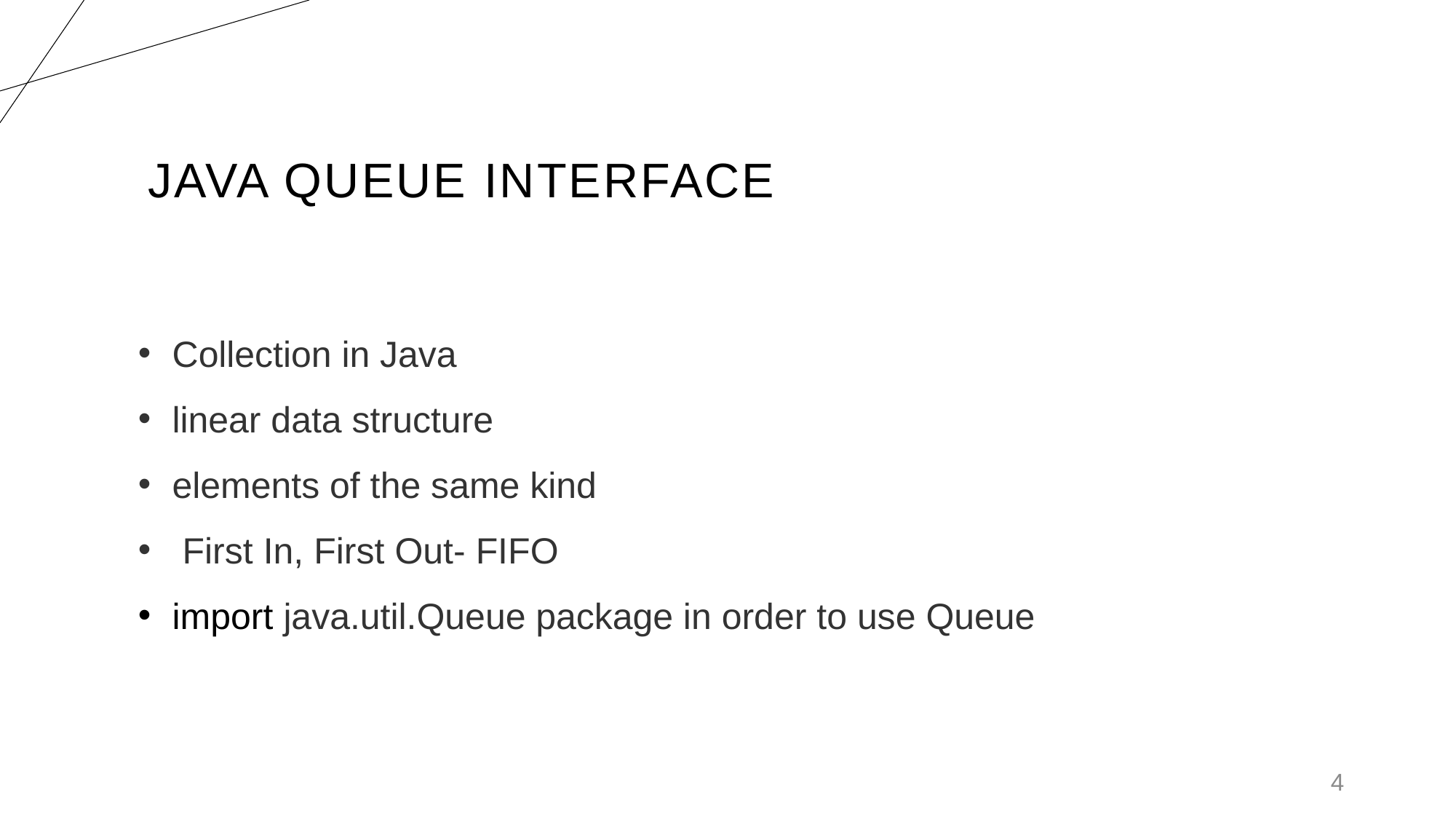

# JAVA Queue INTERFACE
Collection in Java
linear data structure
elements of the same kind
 First In, First Out- FIFO
import java.util.Queue package in order to use Queue

4